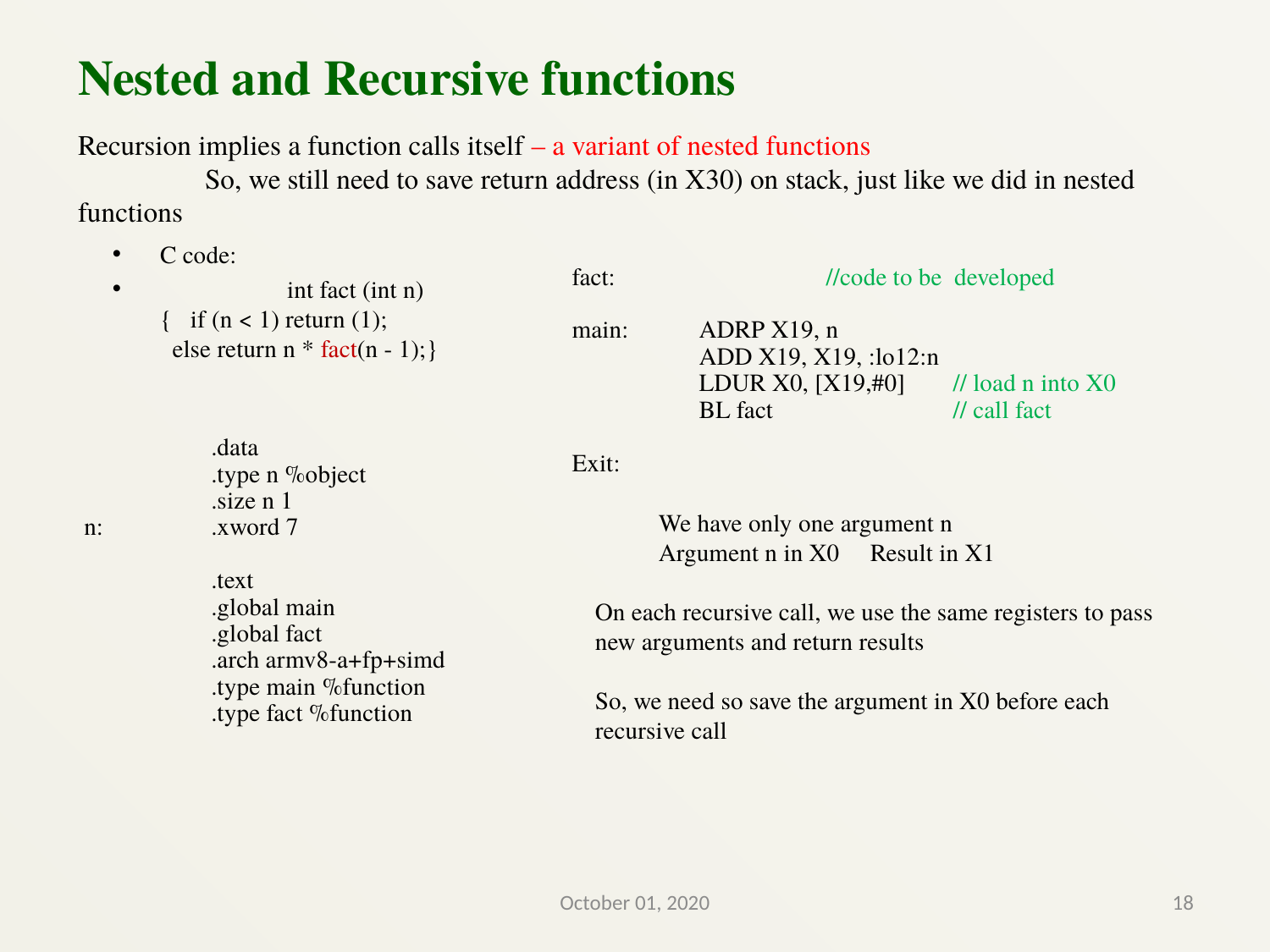

Nested and Recursive functions
Recursion implies a function calls itself – a variant of nested functions
	So, we still need to save return address (in X30) on stack, just like we did in nested functions
C code:
	int fact (int n)
{   if (n < 1) return (1);
  else return n * fact(n - 1);}
fact:		//code to be  developed

main:	ADRP X19, n
	ADD X19, X19, :lo12:n
	LDUR X0, [X19,#0]	// load n into X0
	BL fact		// call fact

Exit:

	.data
	.type n %object
	.size n 1
n:	.xword 7

	.text
	.global main
	.global fact
	.arch armv8-a+fp+simd
	.type main %function
	.type fact %function

We have only one argument n
Argument n in X0     Result in X1

On each recursive call, we use the same registers to pass new arguments and return results

So, we need so save the argument in X0 before each recursive call
October 01, 2020
18